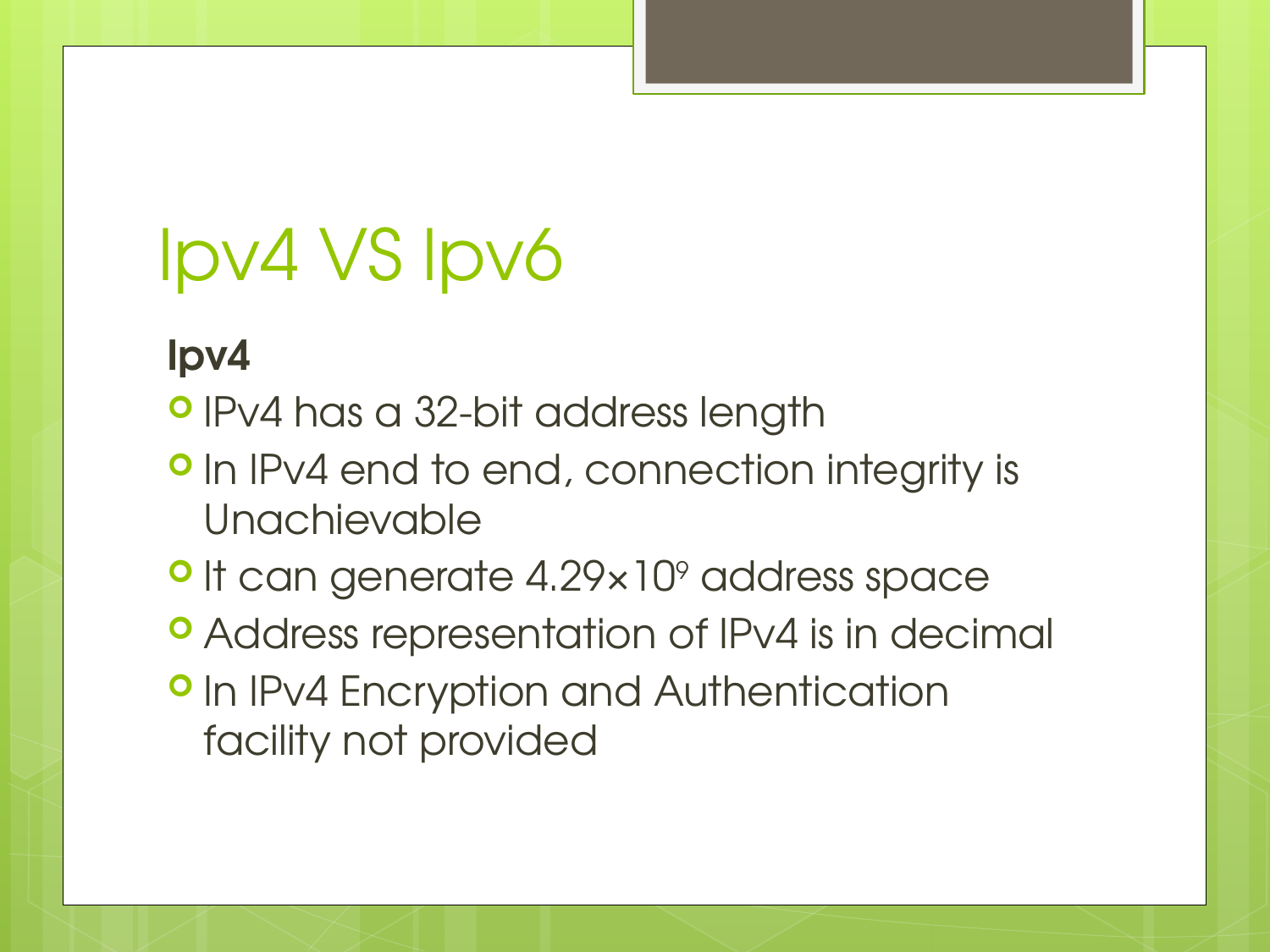

# Ipv4 VS Ipv6
Ipv4
IPv4 has a 32-bit address length
In IPv4 end to end, connection integrity is Unachievable
It can generate 4.29×109 address space
Address representation of IPv4 is in decimal
In IPv4 Encryption and Authentication facility not provided